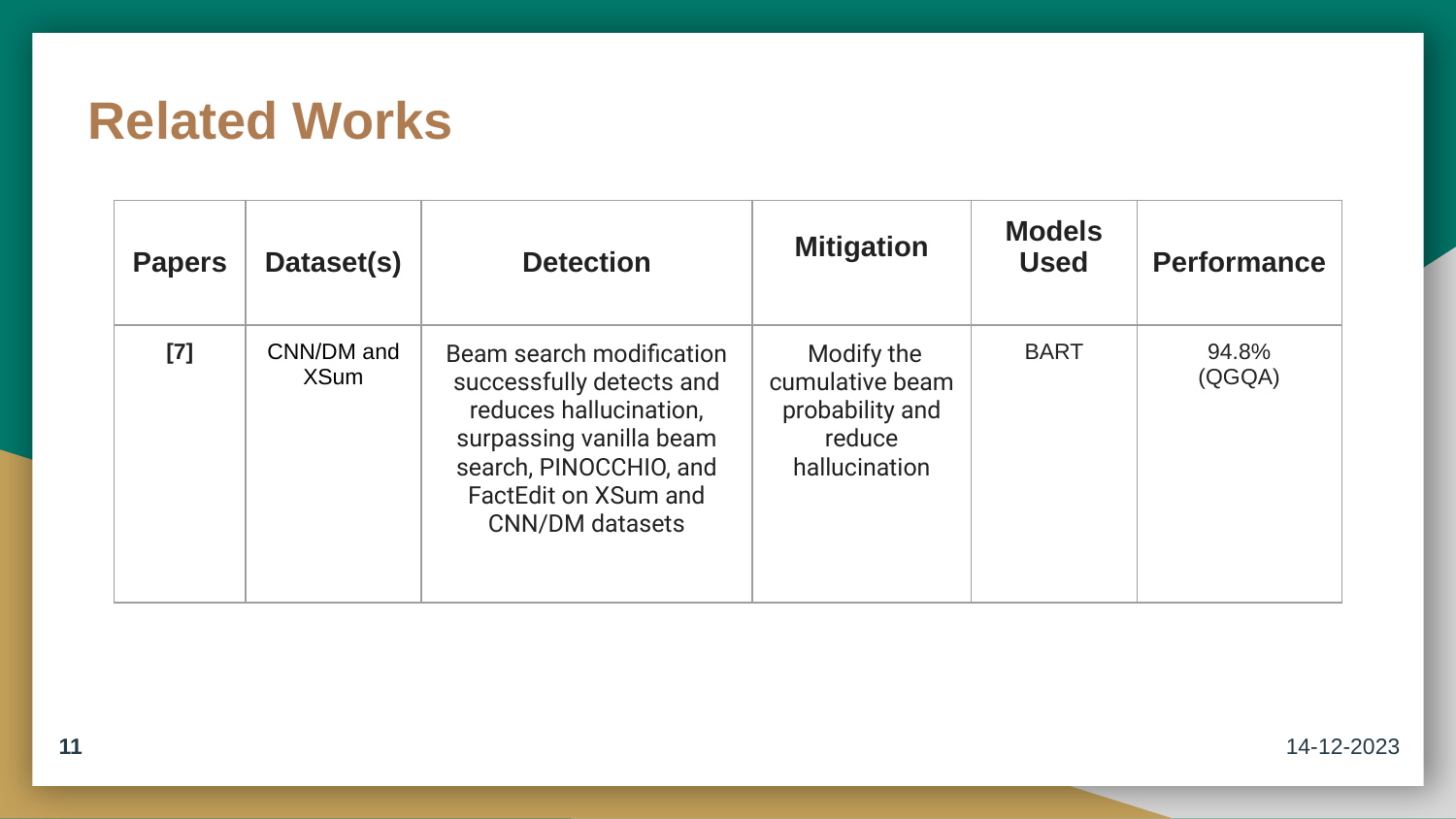

# Related Works
| Papers | Dataset(s) | Detection | Mitigation | Models Used | Performance |
| --- | --- | --- | --- | --- | --- |
| [7] | CNN/DM and XSum | Beam search modification successfully detects and reduces hallucination, surpassing vanilla beam search, PINOCCHIO, and FactEdit on XSum and CNN/DM datasets | Modify the cumulative beam probability and reduce hallucination | BART | 94.8% (QGQA) |
11
14-12-2023